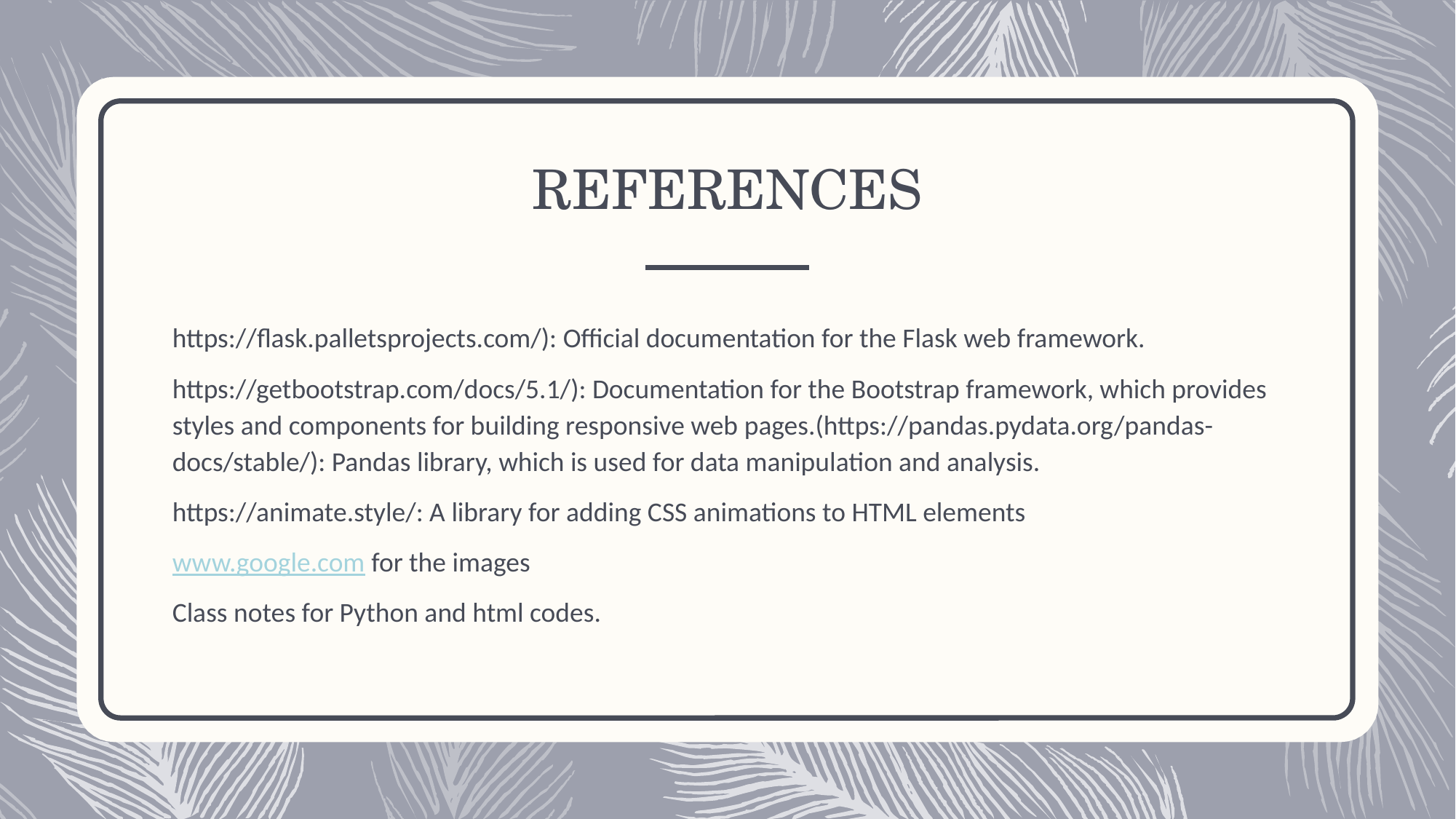

# REFERENCES
https://flask.palletsprojects.com/): Official documentation for the Flask web framework.
https://getbootstrap.com/docs/5.1/): Documentation for the Bootstrap framework, which provides styles and components for building responsive web pages.(https://pandas.pydata.org/pandas-docs/stable/): Pandas library, which is used for data manipulation and analysis.
https://animate.style/: A library for adding CSS animations to HTML elements
www.google.com for the images
Class notes for Python and html codes.